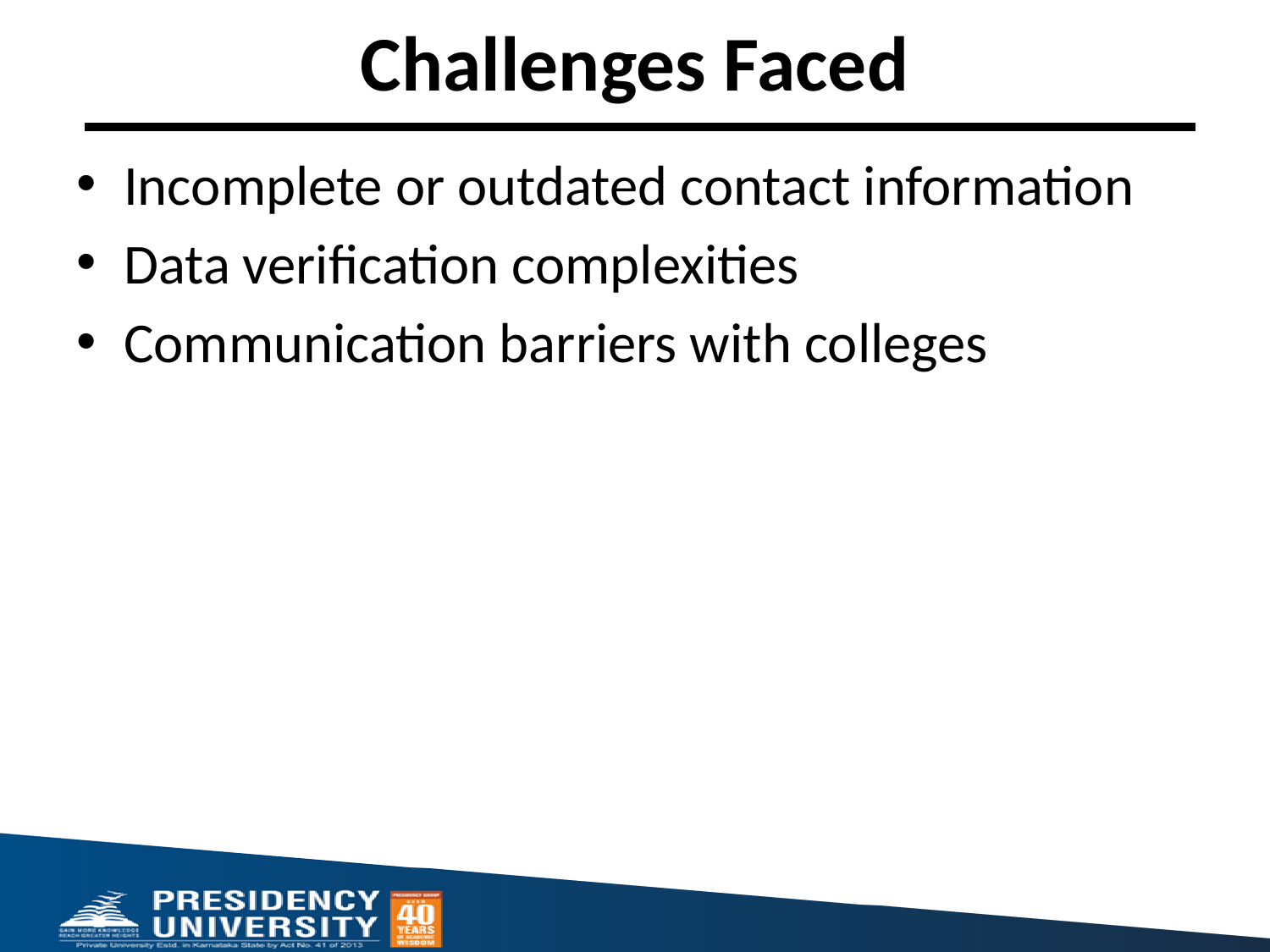

Challenges Faced
Incomplete or outdated contact information
Data verification complexities
Communication barriers with colleges